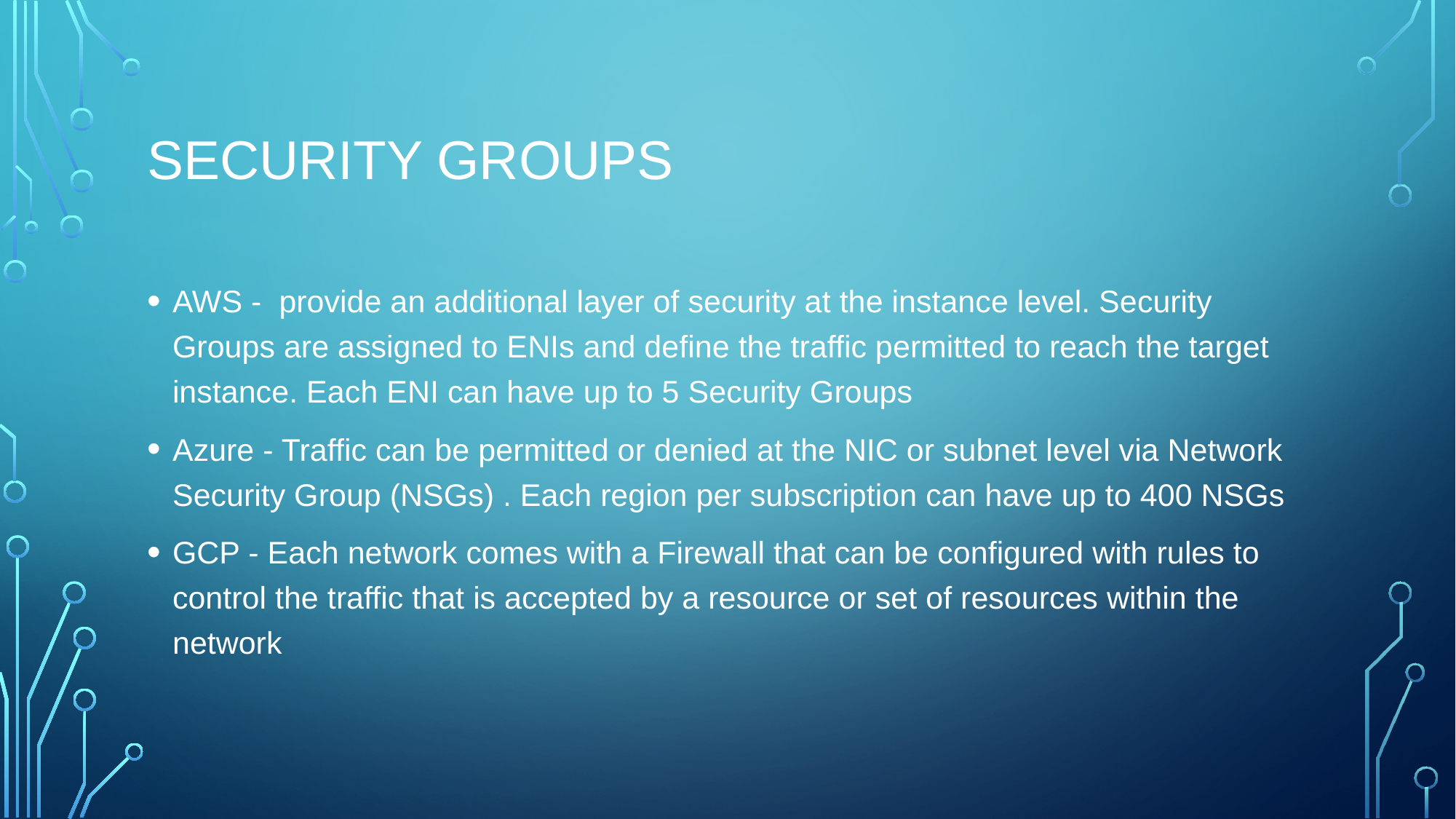

# Security GROups
AWS -  provide an additional layer of security at the instance level. Security Groups are assigned to ENIs and define the traffic permitted to reach the target instance. Each ENI can have up to 5 Security Groups
Azure - Traffic can be permitted or denied at the NIC or subnet level via Network Security Group (NSGs) . Each region per subscription can have up to 400 NSGs
GCP - Each network comes with a Firewall that can be configured with rules to control the traffic that is accepted by a resource or set of resources within the network